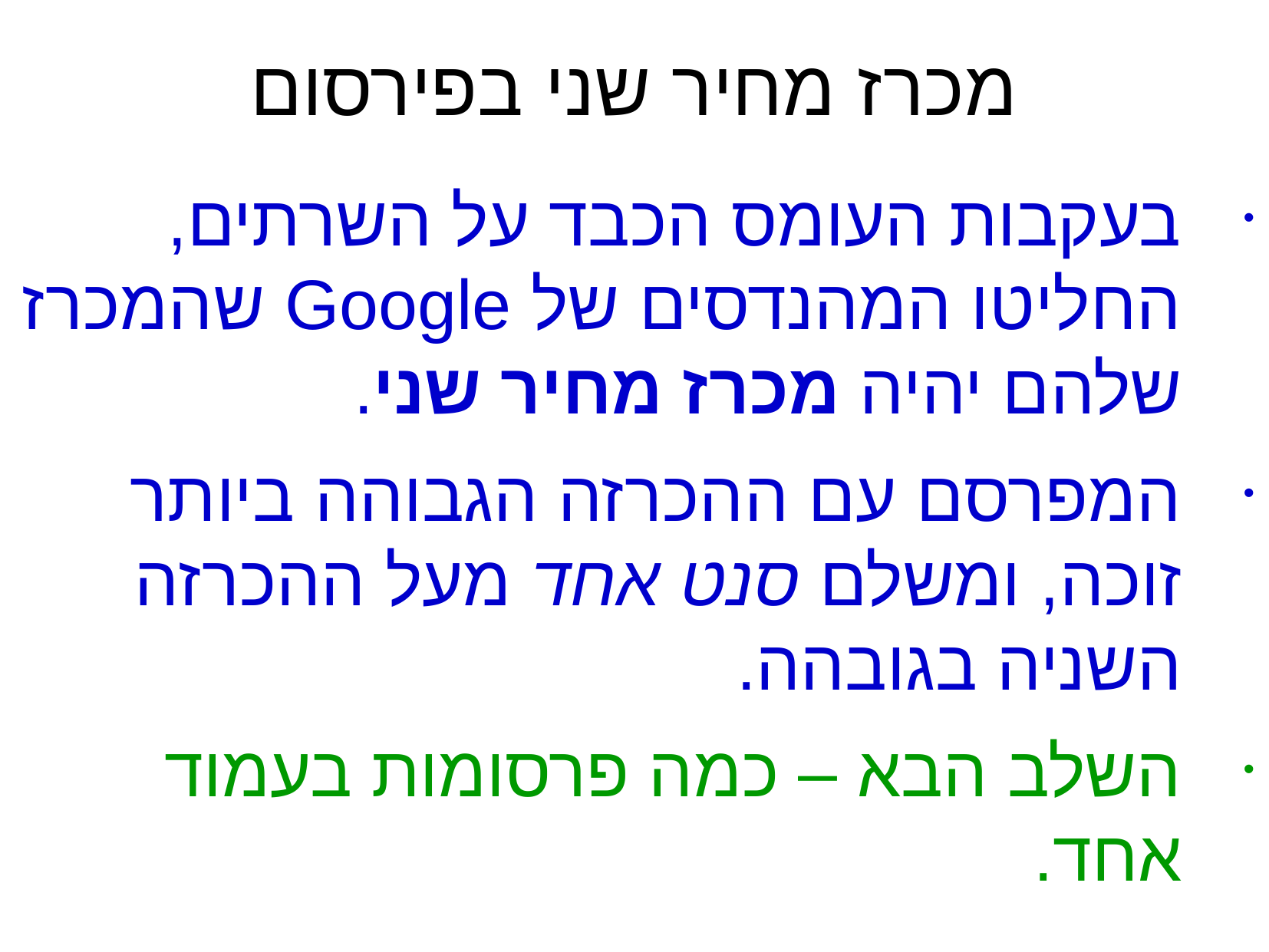

מכרז מחיר שני בפירסום
בעקבות העומס הכבד על השרתים, החליטו המהנדסים של Google שהמכרז שלהם יהיה מכרז מחיר שני.
המפרסם עם ההכרזה הגבוהה ביותר זוכה, ומשלם סנט אחד מעל ההכרזה השניה בגובהה.
השלב הבא – כמה פרסומות בעמוד אחד.